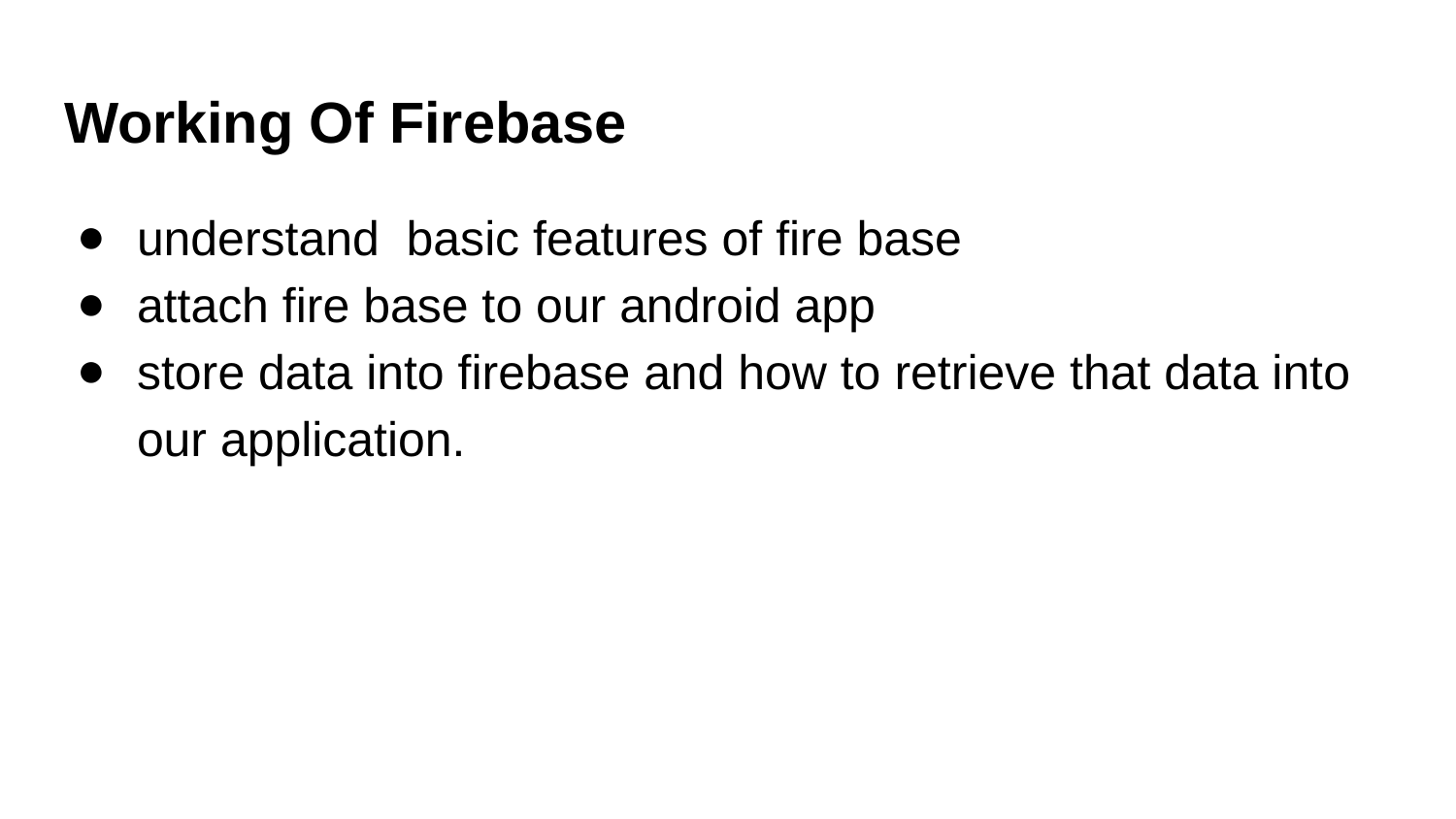

# Working Of Firebase
understand  basic features of fire base
attach fire base to our android app
store data into firebase and how to retrieve that data into our application.